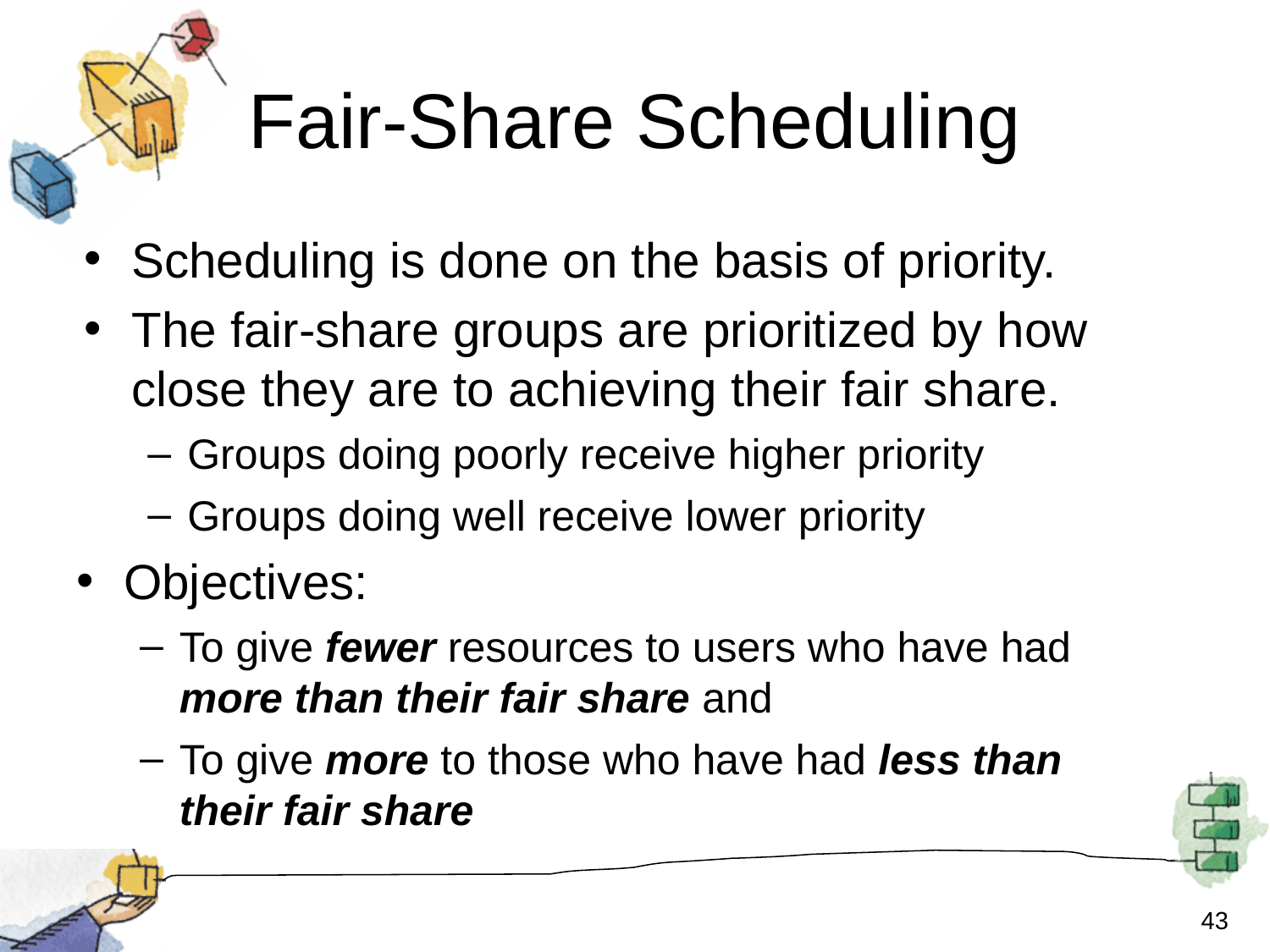

# Fair-Share Scheduling
Scheduling is done on the basis of priority.
The fair-share groups are prioritized by how close they are to achieving their fair share.
Groups doing poorly receive higher priority
Groups doing well receive lower priority
Objectives:
To give fewer resources to users who have had more than their fair share and
To give more to those who have had less than their fair share